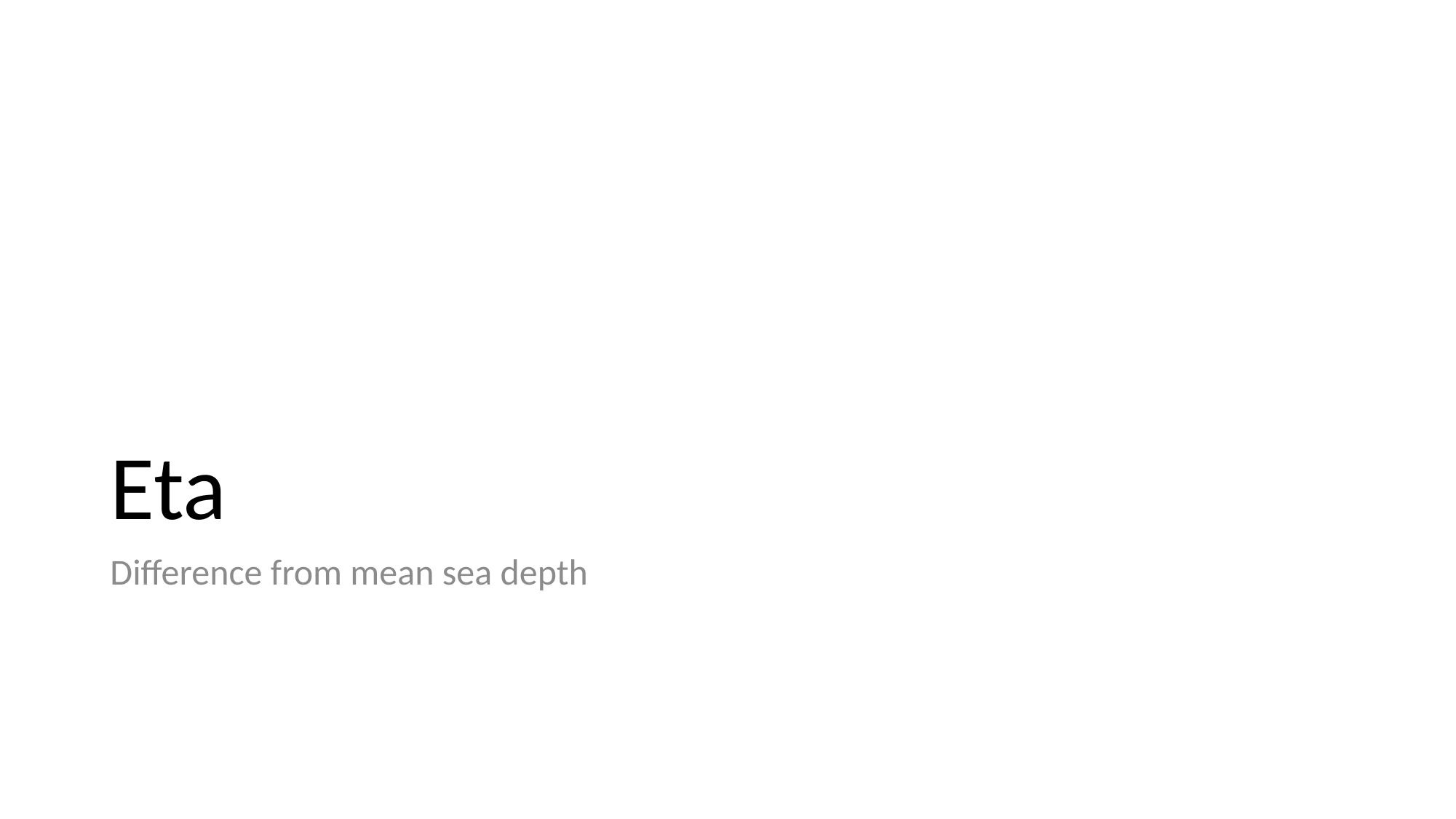

# Eta
Difference from mean sea depth